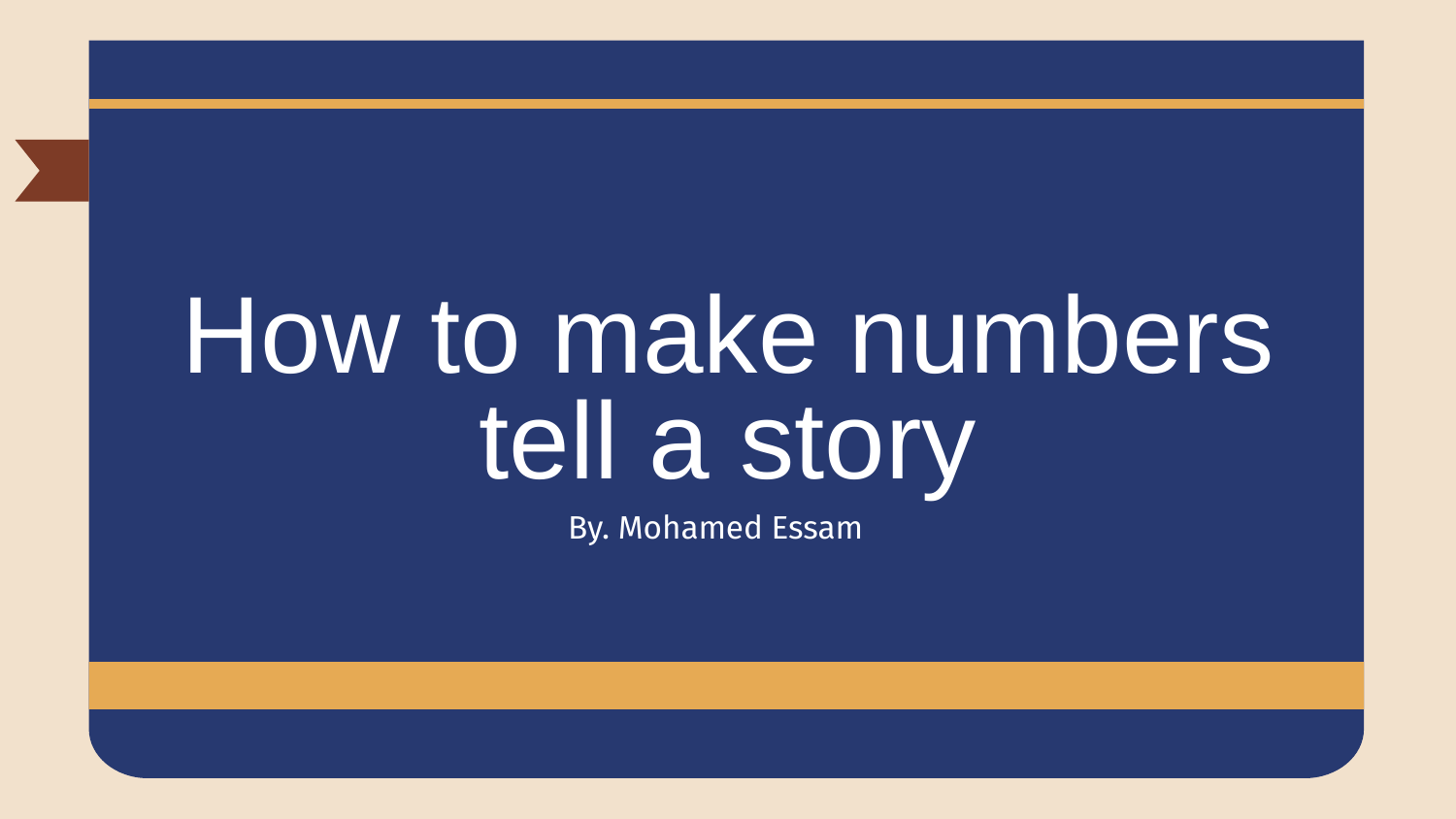

# How to make numbers tell a story
By. Mohamed Essam